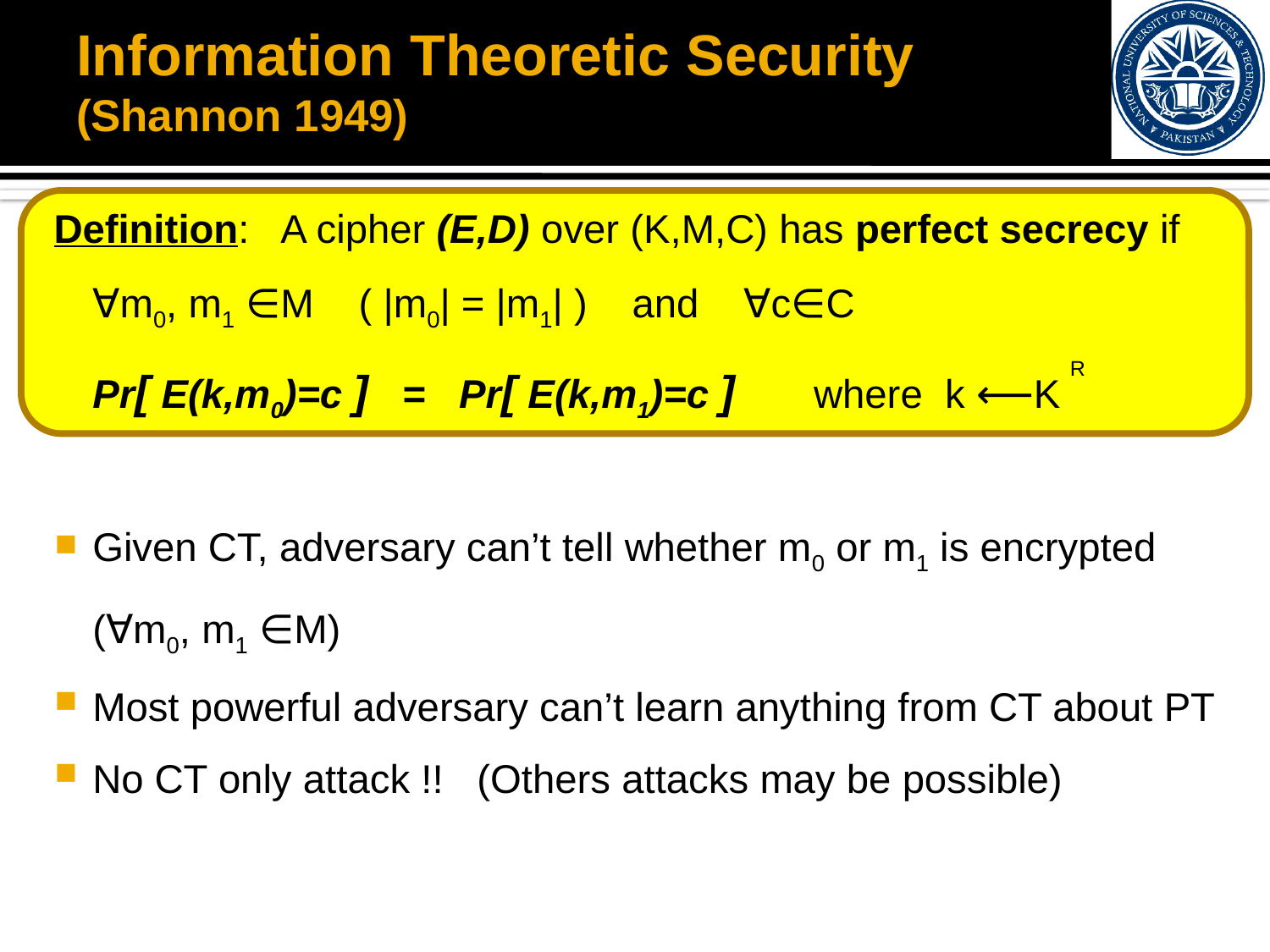

# Information Theoretic Security (Shannon 1949)

Definition:   A cipher (E,D) over (K,M,C) has perfect secrecy if
	∀m0, m1 ∈M    ( |m0| = |m1| )    and    ∀c∈C
		Pr[ E(k,m0)=c ]   =   Pr[ E(k,m1)=c ]       where  k ⟵K

Given CT, adversary can’t tell whether m0 or m1 is encrypted 			(∀m0, m1 ∈M)
Most powerful adversary can’t learn anything from CT about PT
No CT only attack !!   (Others attacks may be possible)

R